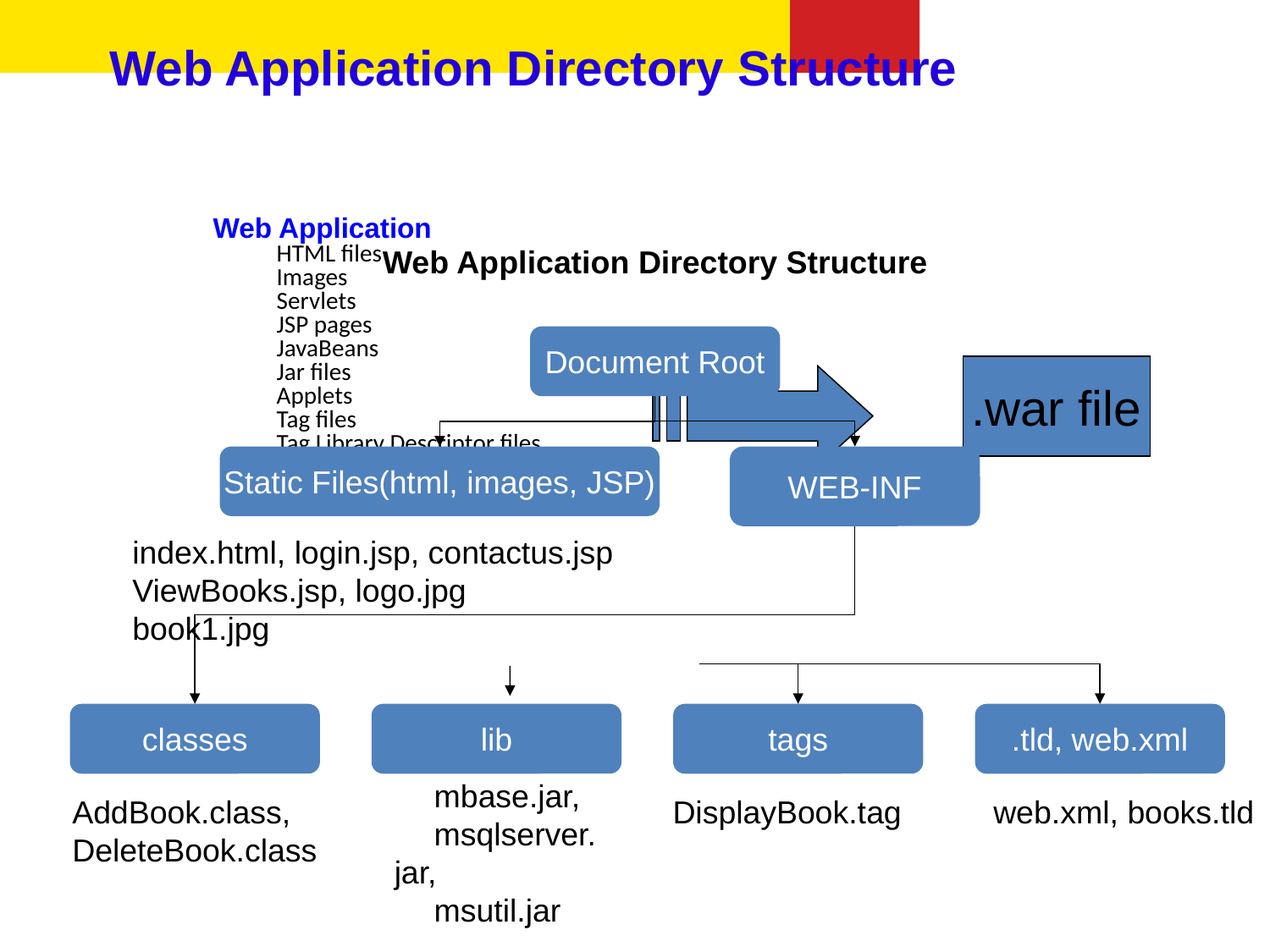

# Web Application Directory Structure
Web Application
HTML files
Images
Servlets
JSP pages
JavaBeans
Jar files
Applets
Tag files
Tag Library Descriptor files
Deployment descriptors

Web Application Directory Structure
Document Root
.war file

Static Files(html, images, JSP)
WEB-INF
index.html, login.jsp, contactus.jsp
ViewBooks.jsp, logo.jpg
book1.jpg

classes
lib
tags
.tld, web.xml
AddBook.class,
DeleteBook.class
DisplayBook.tag
web.xml, books.tld
mbase.jar,
msqlserver.jar,
msutil.jar